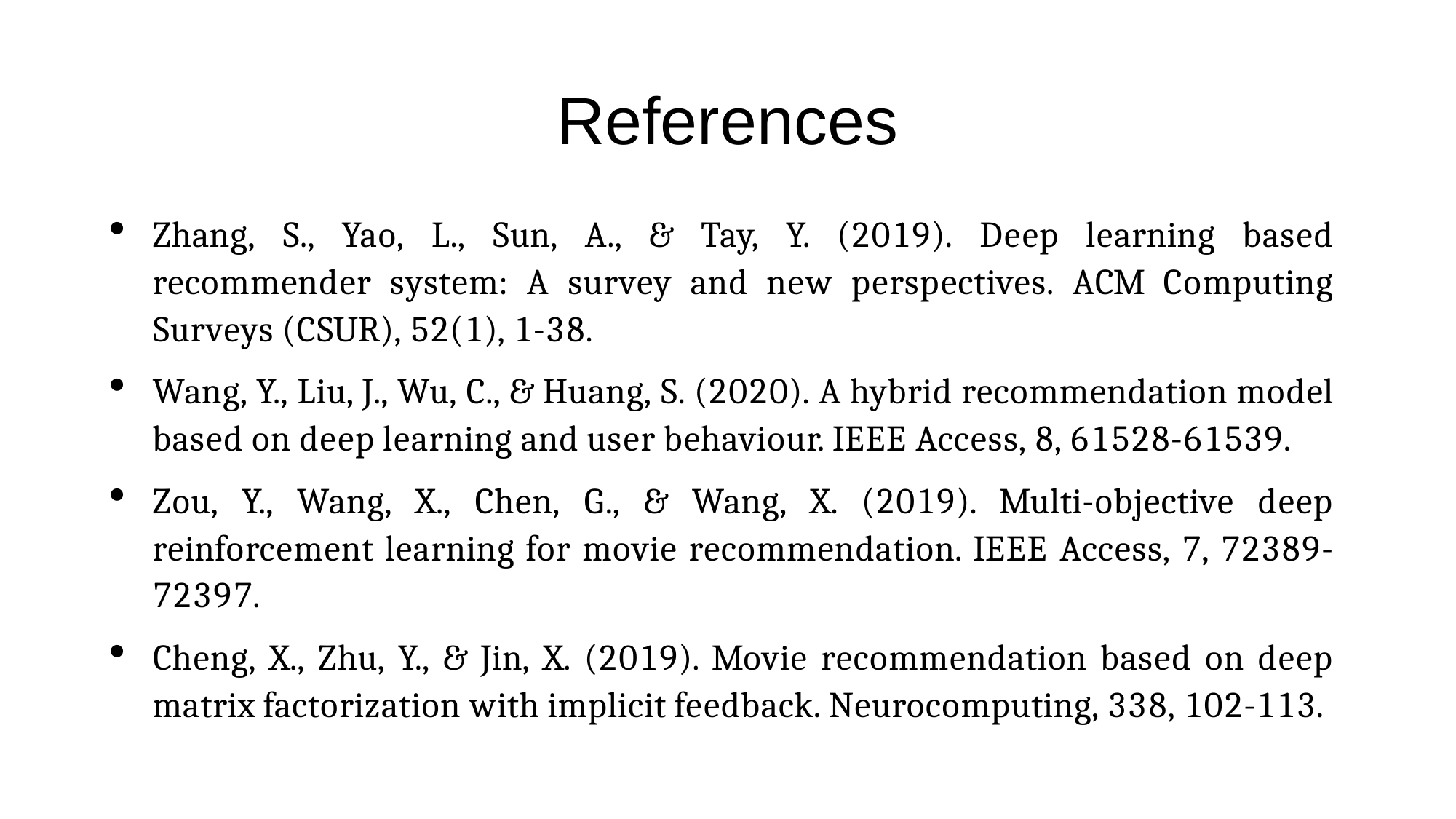

# References
Zhang, S., Yao, L., Sun, A., & Tay, Y. (2019). Deep learning based recommender system: A survey and new perspectives. ACM Computing Surveys (CSUR), 52(1), 1-38.
Wang, Y., Liu, J., Wu, C., & Huang, S. (2020). A hybrid recommendation model based on deep learning and user behaviour. IEEE Access, 8, 61528-61539.
Zou, Y., Wang, X., Chen, G., & Wang, X. (2019). Multi-objective deep reinforcement learning for movie recommendation. IEEE Access, 7, 72389-72397.
Cheng, X., Zhu, Y., & Jin, X. (2019). Movie recommendation based on deep matrix factorization with implicit feedback. Neurocomputing, 338, 102-113.